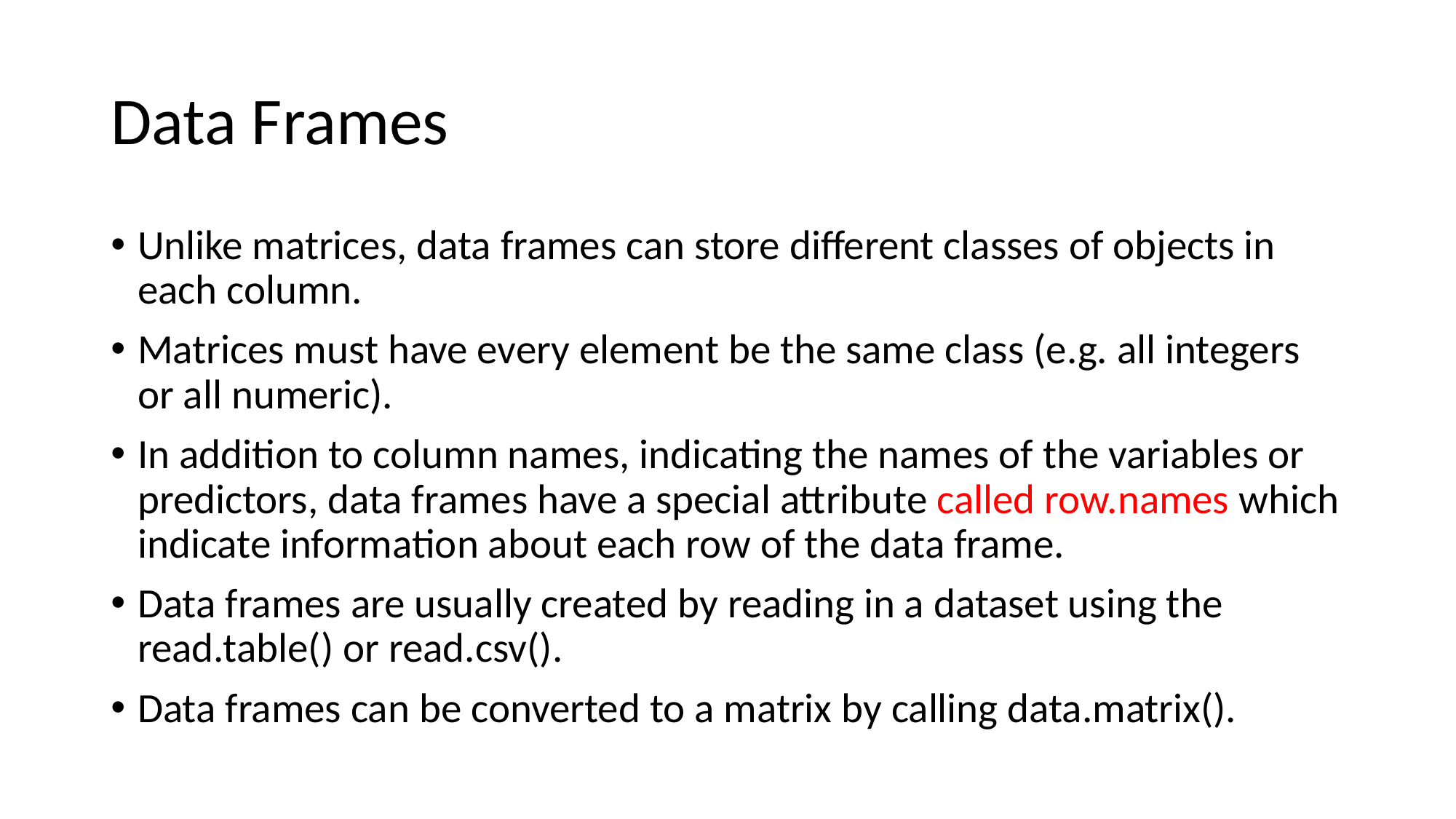

# Data Frames
Unlike matrices, data frames can store different classes of objects in each column.
Matrices must have every element be the same class (e.g. all integers or all numeric).
In addition to column names, indicating the names of the variables or predictors, data frames have a special attribute called row.names which indicate information about each row of the data frame.
Data frames are usually created by reading in a dataset using the read.table() or read.csv().
Data frames can be converted to a matrix by calling data.matrix().